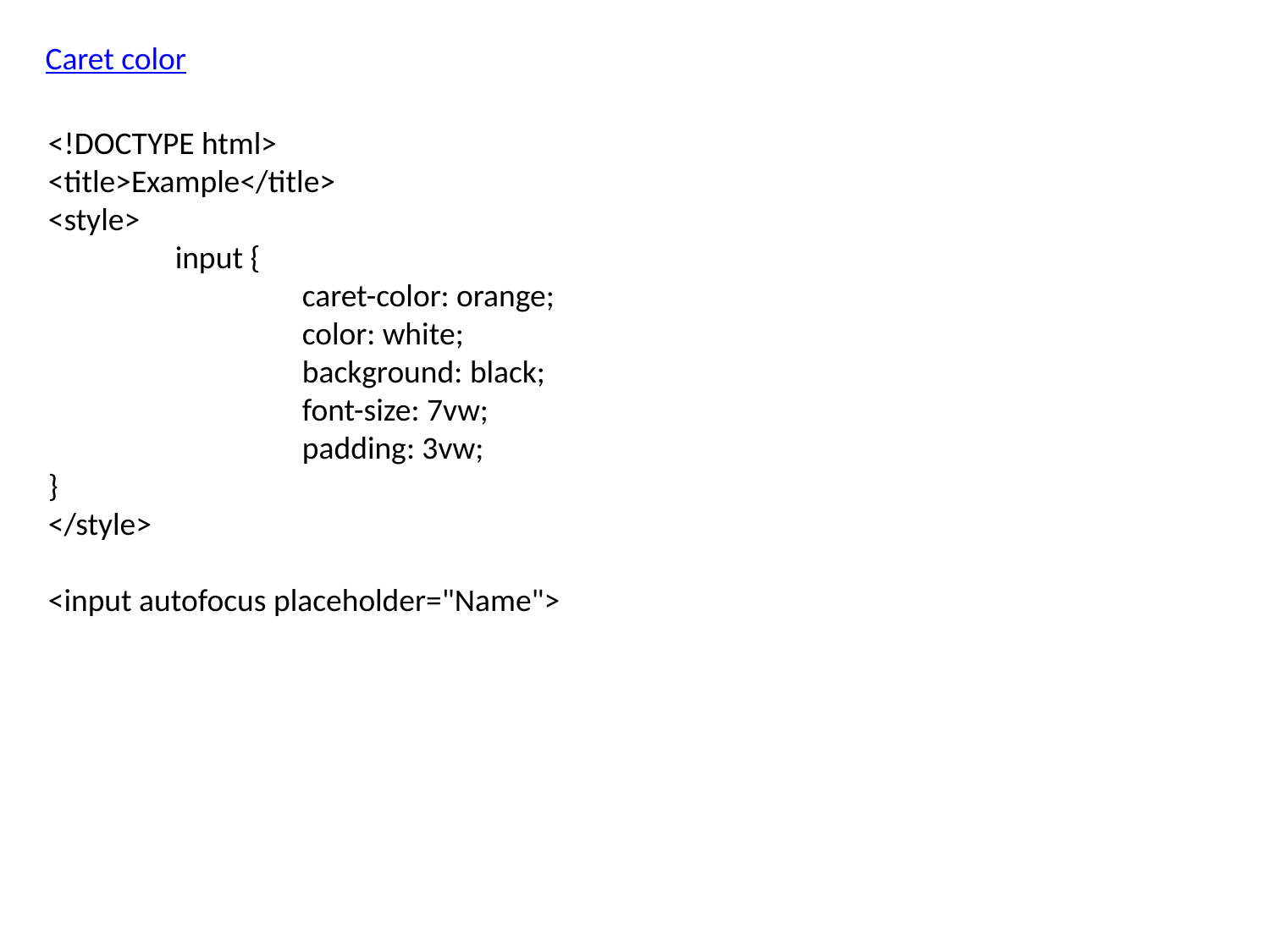

Caret color
<!DOCTYPE html>
<title>Example</title>
<style>
	input {
		caret-color: orange;
		color: white;
		background: black;
		font-size: 7vw;
		padding: 3vw;
}
</style>

<input autofocus placeholder="Name">